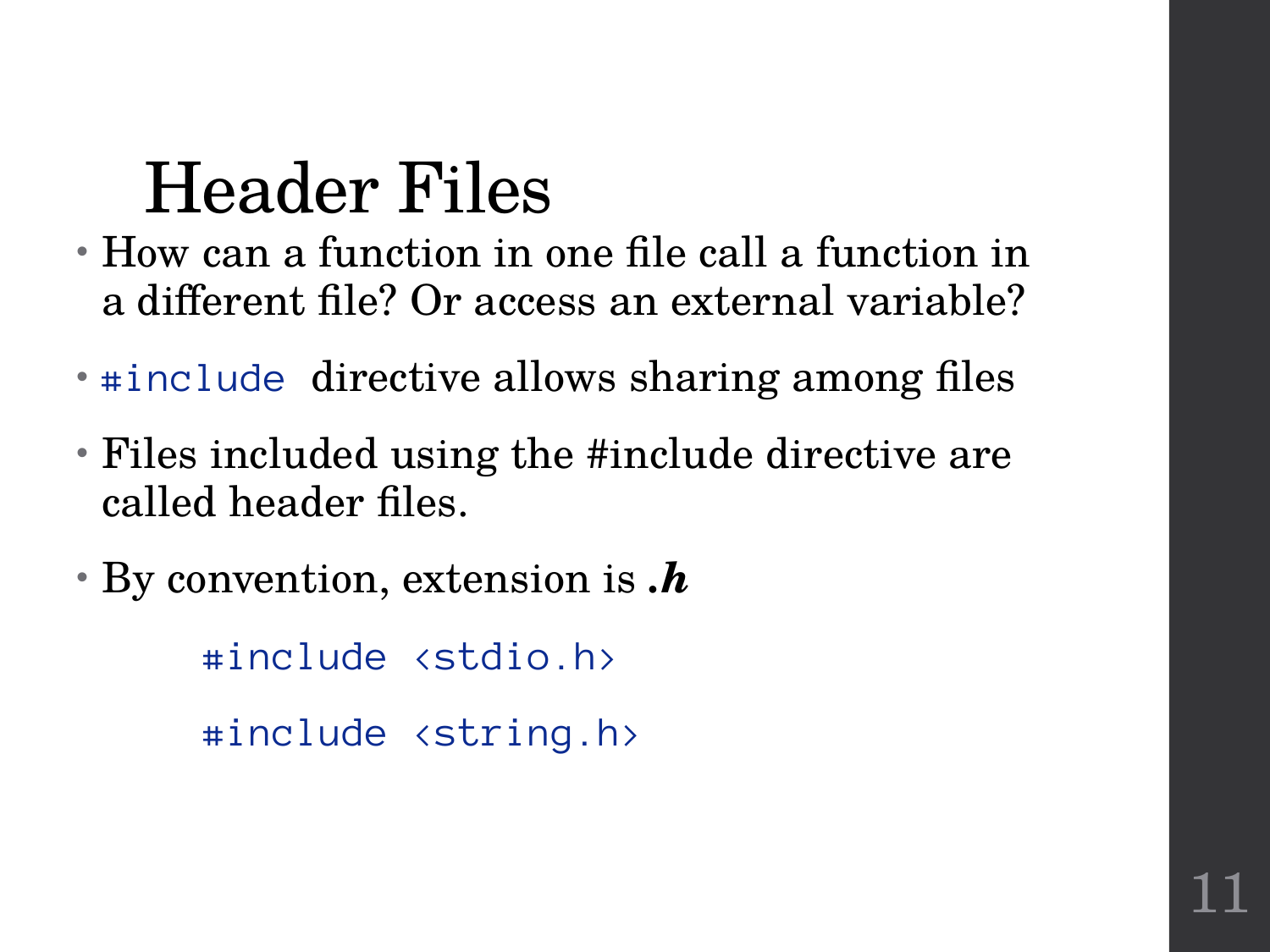

# Header Files
How can a function in one file call a function in a different file? Or access an external variable?
#include directive allows sharing among files
Files included using the #include directive are called header files.
By convention, extension is .h
	#include <stdio.h>
	#include <string.h>

11